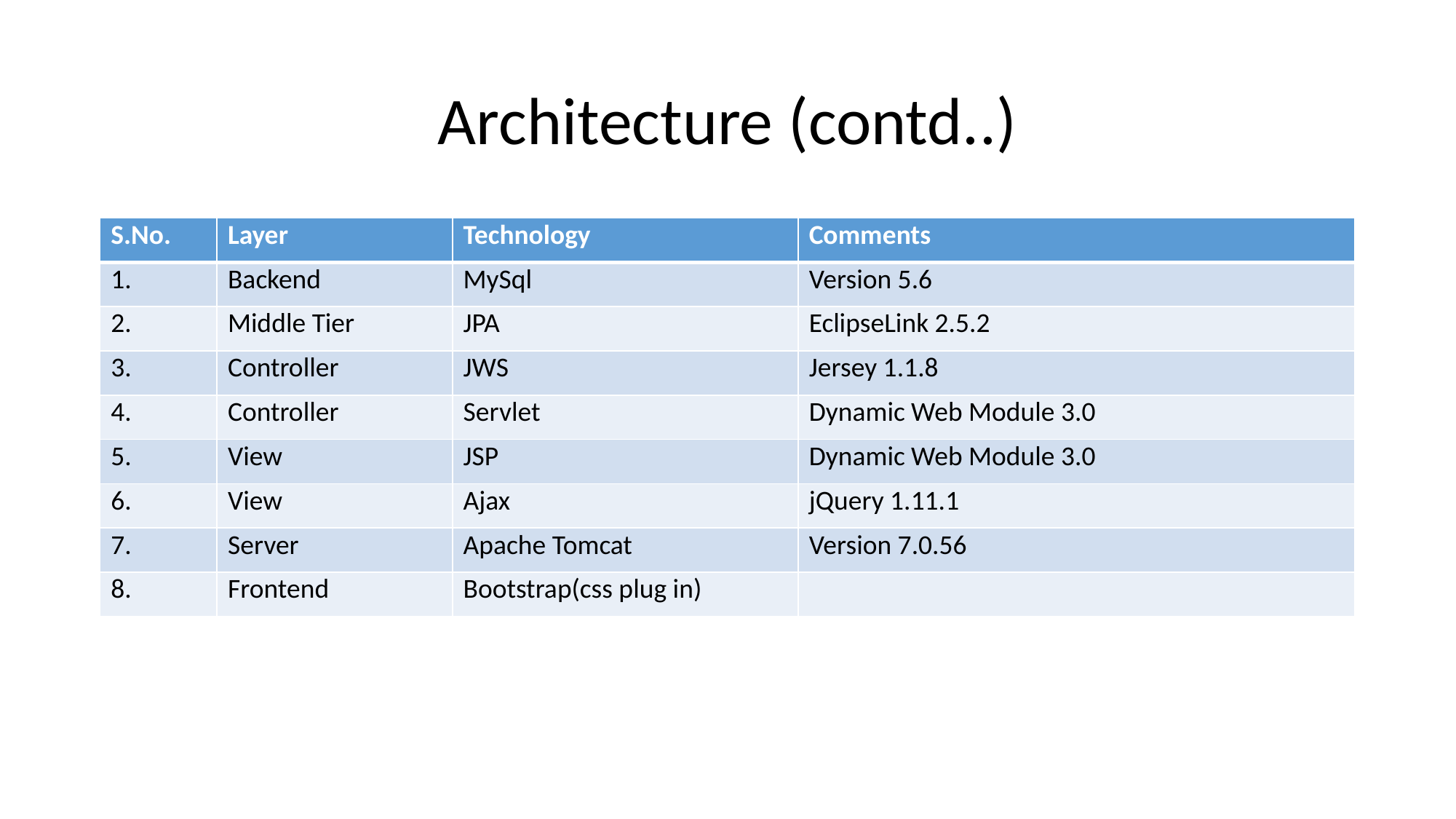

# Architecture (contd..)
| S.No. | Layer | Technology | Comments |
| --- | --- | --- | --- |
| 1. | Backend | MySql | Version 5.6 |
| 2. | Middle Tier | JPA | EclipseLink 2.5.2 |
| 3. | Controller | JWS | Jersey 1.1.8 |
| 4. | Controller | Servlet | Dynamic Web Module 3.0 |
| 5. | View | JSP | Dynamic Web Module 3.0 |
| 6. | View | Ajax | jQuery 1.11.1 |
| 7. | Server | Apache Tomcat | Version 7.0.56 |
| 8. | Frontend | Bootstrap(css plug in) |  |